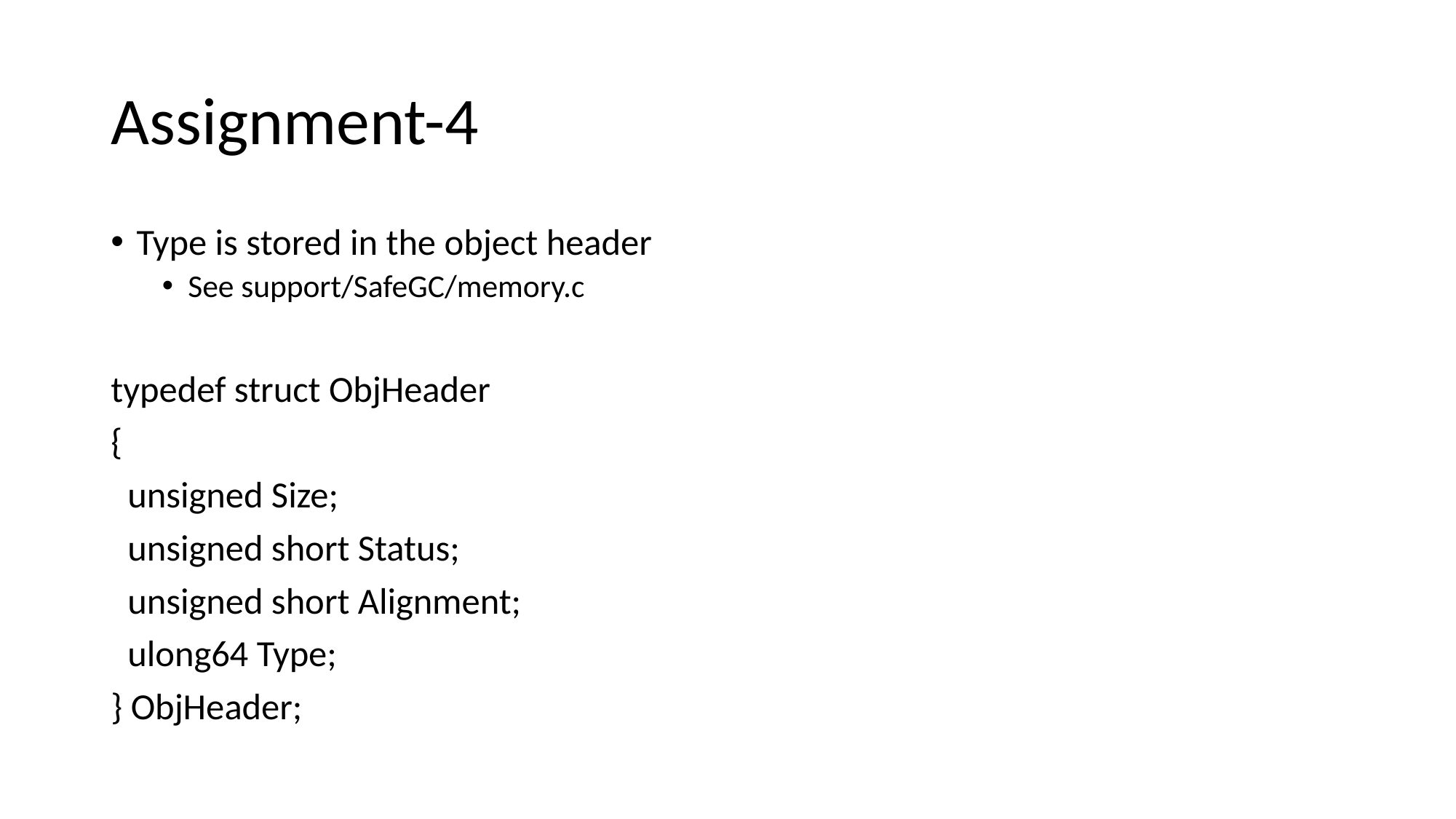

# Assignment-4
Type is stored in the object header
See support/SafeGC/memory.c

typedef struct ObjHeader
{
  unsigned Size;
  unsigned short Status;
  unsigned short Alignment;
  ulong64 Type;
} ObjHeader;